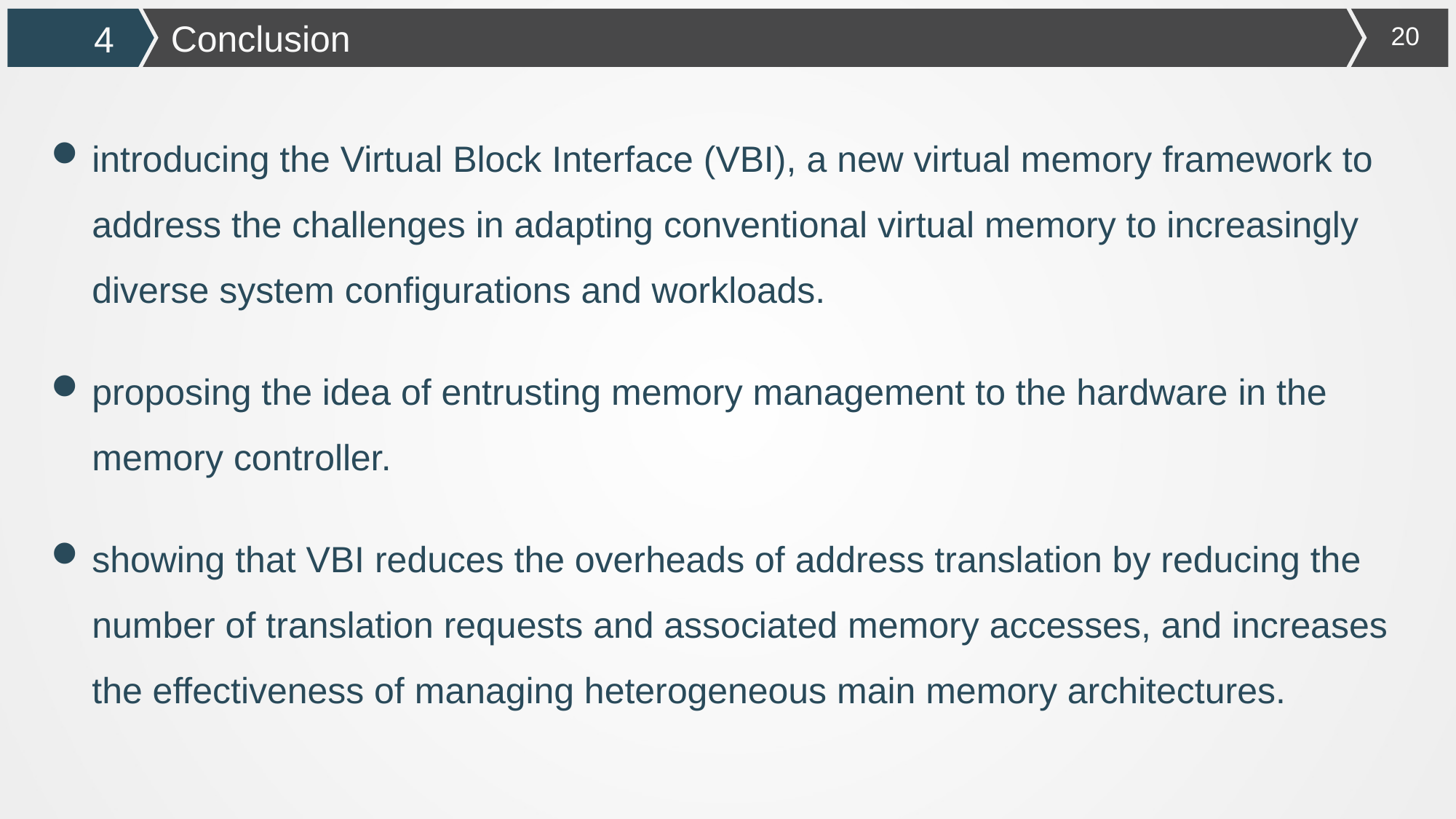

Conclusion
4
introducing the Virtual Block Interface (VBI), a new virtual memory framework to address the challenges in adapting conventional virtual memory to increasingly diverse system configurations and workloads.
proposing the idea of entrusting memory management to the hardware in the memory controller.
showing that VBI reduces the overheads of address translation by reducing the number of translation requests and associated memory accesses, and increases the effectiveness of managing heterogeneous main memory architectures.